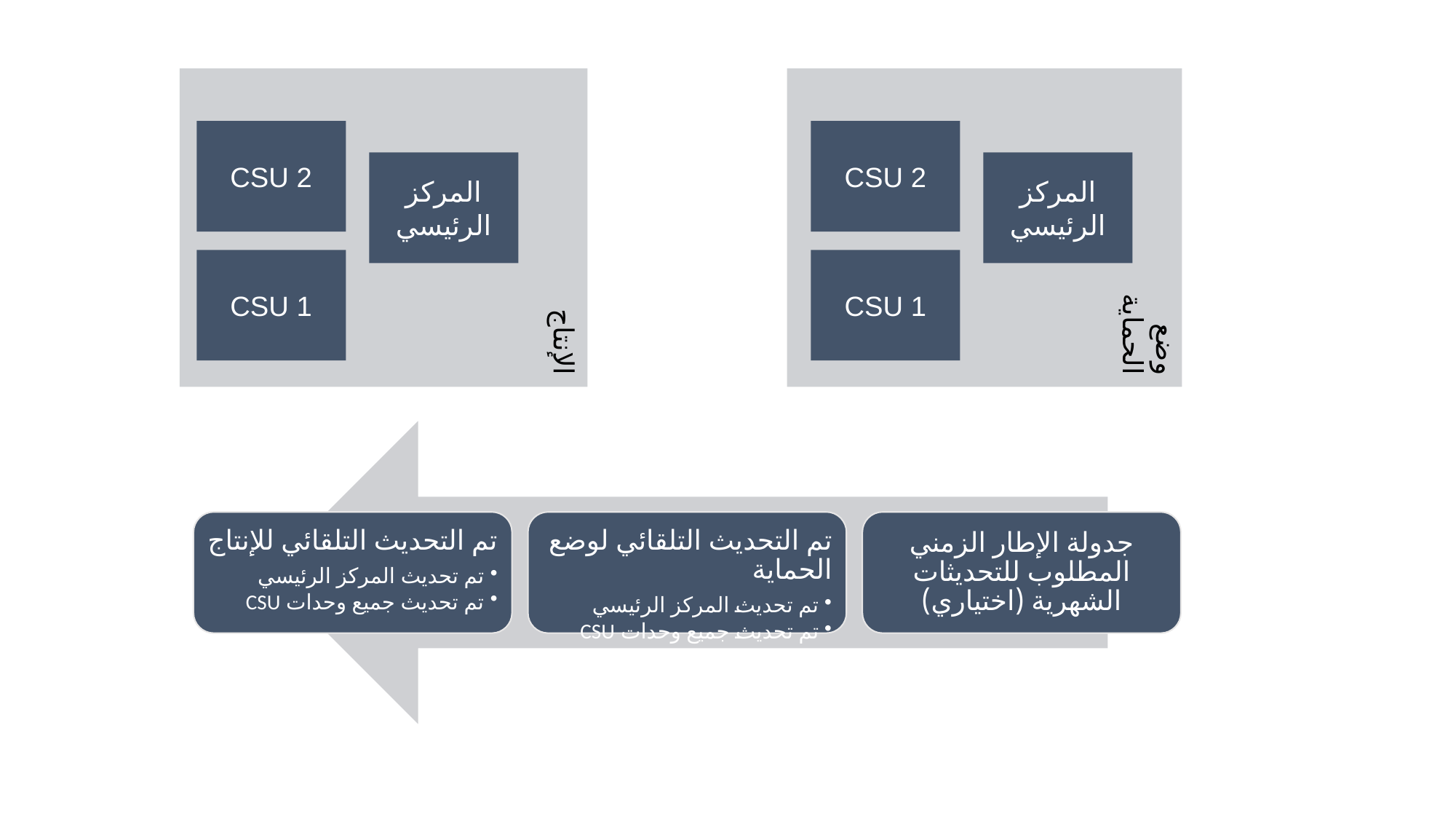

CSU 2
CSU 2
المركز الرئيسي
المركز الرئيسي
CSU 1
CSU 1

الإنتاج
وضع الحماية

تم التحديث التلقائي للإنتاج
تم تحديث المركز الرئيسي
تم تحديث جميع وحدات CSU
تم التحديث التلقائي لوضع الحماية
تم تحديث المركز الرئيسي
تم تحديث جميع وحدات CSU
جدولة الإطار الزمني المطلوب للتحديثات الشهرية (اختياري)